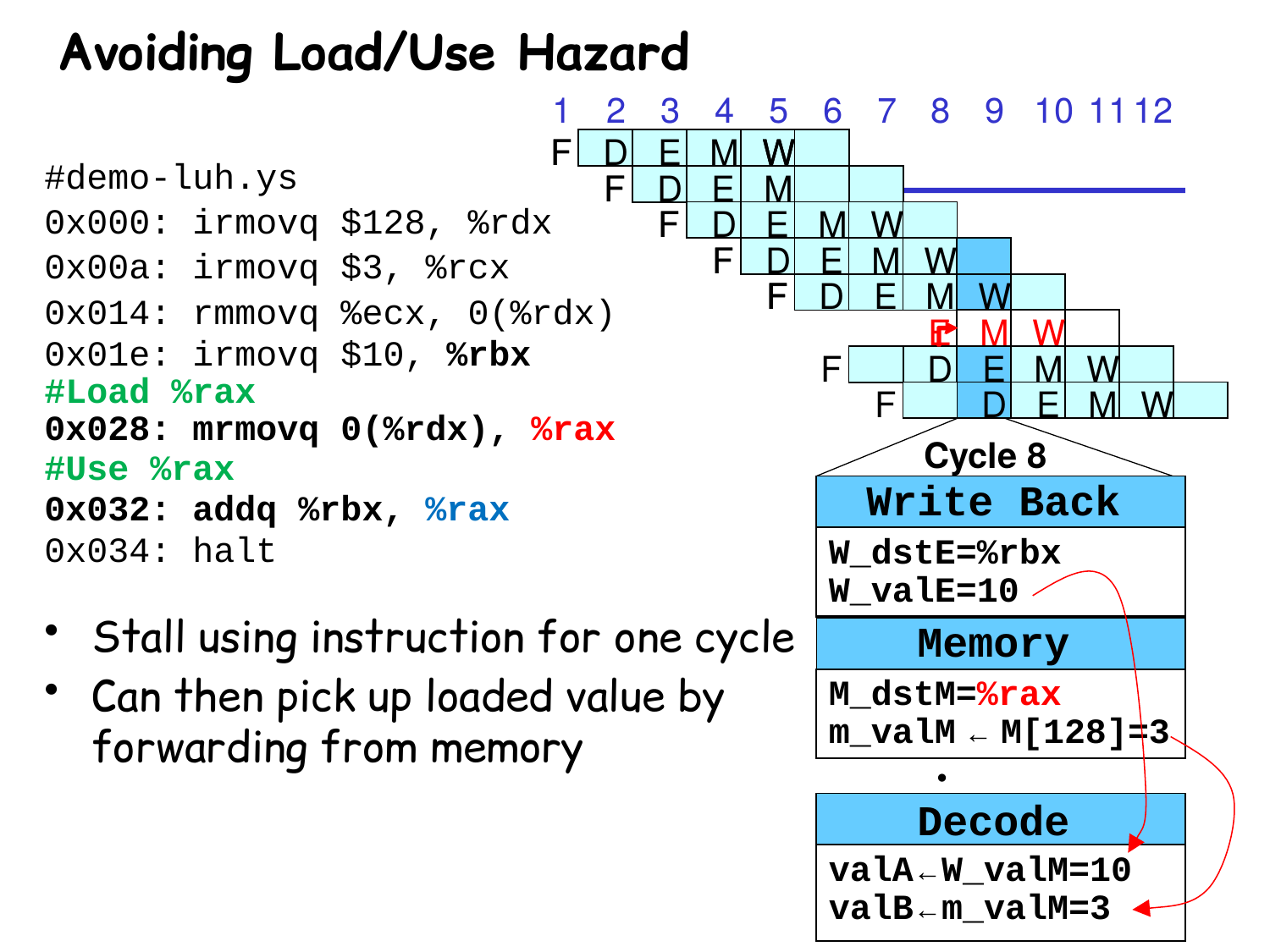

# Avoiding Load/Use Hazard

1
2
3
4
5
6
7
8
9
10
11
12

F
F
D
D
E
E
M
M
W
W

F
F
D
D
E
E
M
M
W
W

F
F
D
D
E
E
M
M
W
W

F
F
D
D
E
E
M
M
W
W

F
F
F
D
D
D
E
E
E
M
M
M
W
W
W

E
M
W

F
D
D
E
M
W

F
F
D
E
M
W
#demo-luh.ys
0x000: irmovq $128, %rdx
0x00a: irmovq $3, %rcx
0x014: rmmovq %ecx, 0(%rdx)
0x01e: irmovq $10, %rbx
#Load %rax
0x028: mrmovq 0(%rdx), %rax
#Use %rax
0x032: addq %rbx, %rax
0x034: halt

Stall using instruction for one cycle
Can then pick up loaded value by forwarding from memory

Cycle 8

Write Back
W_dstE=%rbx
W_valE=10

Memory
M_dstM=%rax
m_valM ← M[128]=3

•

Decode
valA←W_valM=10
valB←m_valM=3
19